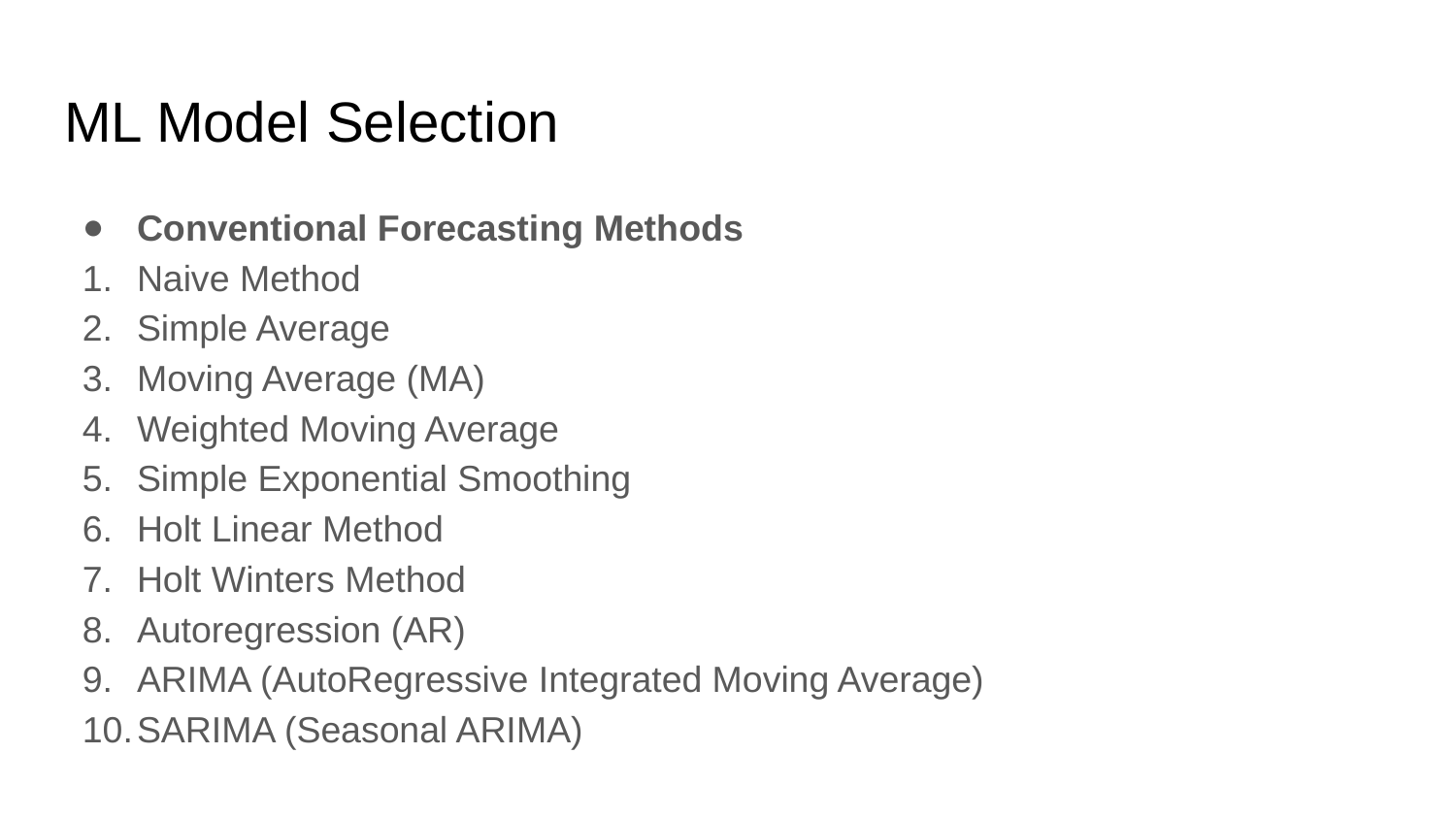

# ML Model Selection
Conventional Forecasting Methods
Naive Method
Simple Average
Moving Average (MA)
Weighted Moving Average
Simple Exponential Smoothing
Holt Linear Method
Holt Winters Method
Autoregression (AR)
ARIMA (AutoRegressive Integrated Moving Average)
SARIMA (Seasonal ARIMA)